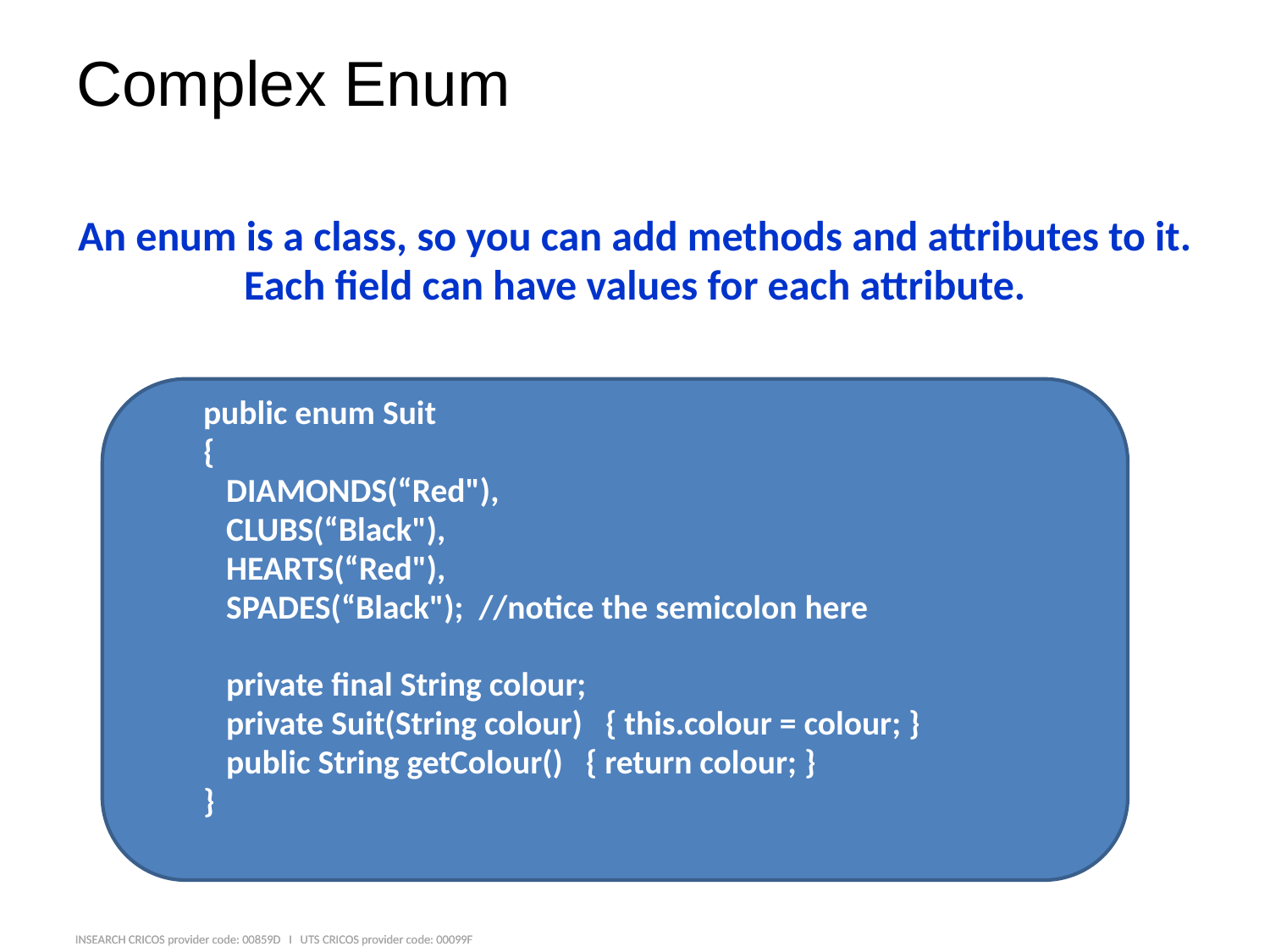

# Complex Enum
An enum is a class, so you can add methods and attributes to it.
Each field can have values for each attribute.

public enum Suit
{
   DIAMONDS(“Red"),
   CLUBS(“Black"),
   HEARTS(“Red"),
   SPADES(“Black");  //notice the semicolon here

   private final String colour;
   private Suit(String colour)   { this.colour = colour; }
   public String getColour()   { return colour; }
}